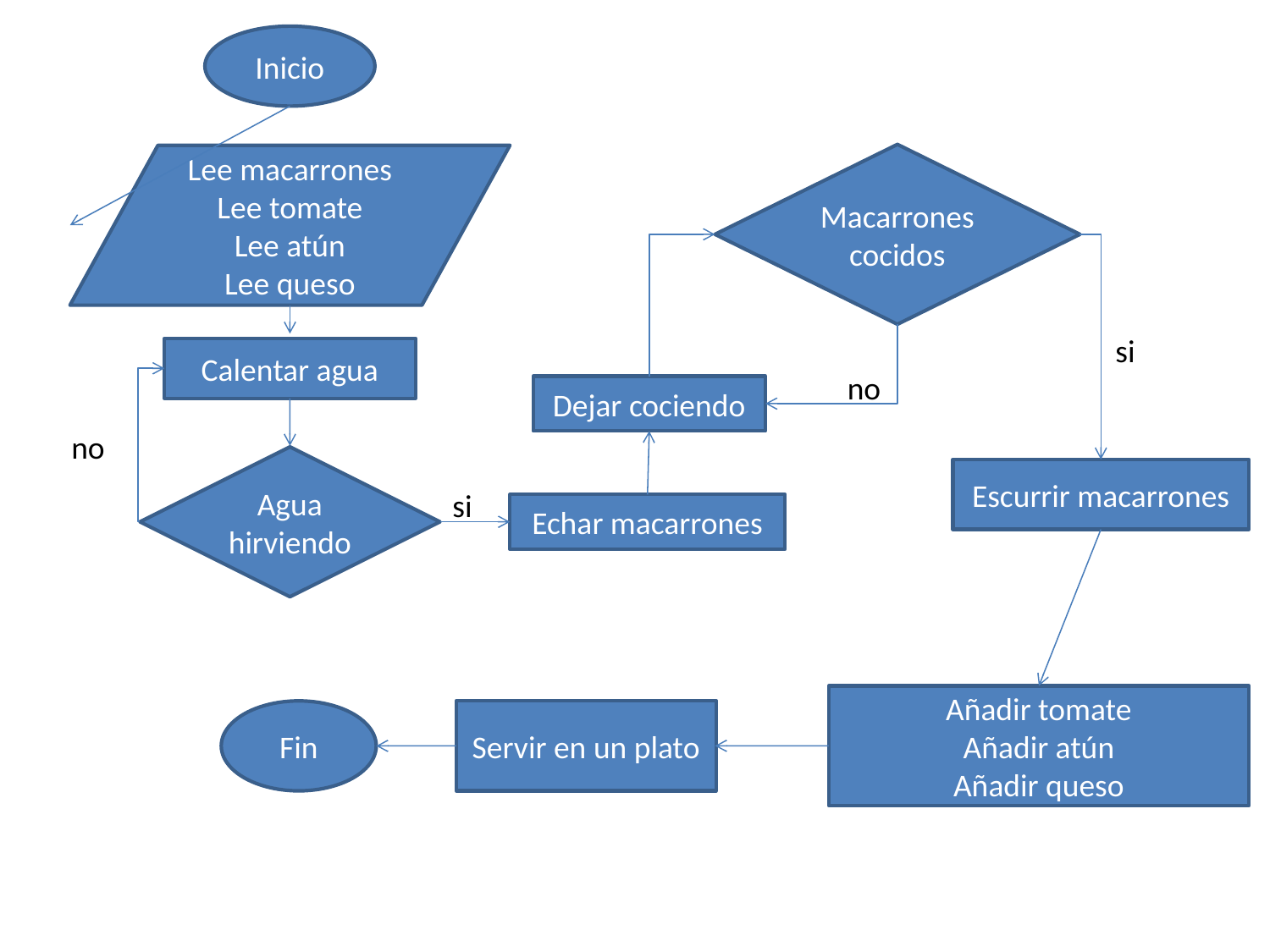

Inicio
Macarrones cocidos
Lee macarrones
Lee tomate
Lee atún
Lee queso
si
Calentar agua
no
Dejar cociendo
no
Agua hirviendo
Escurrir macarrones
si
Echar macarrones
Añadir tomate
Añadir atún
Añadir queso
Fin
Servir en un plato